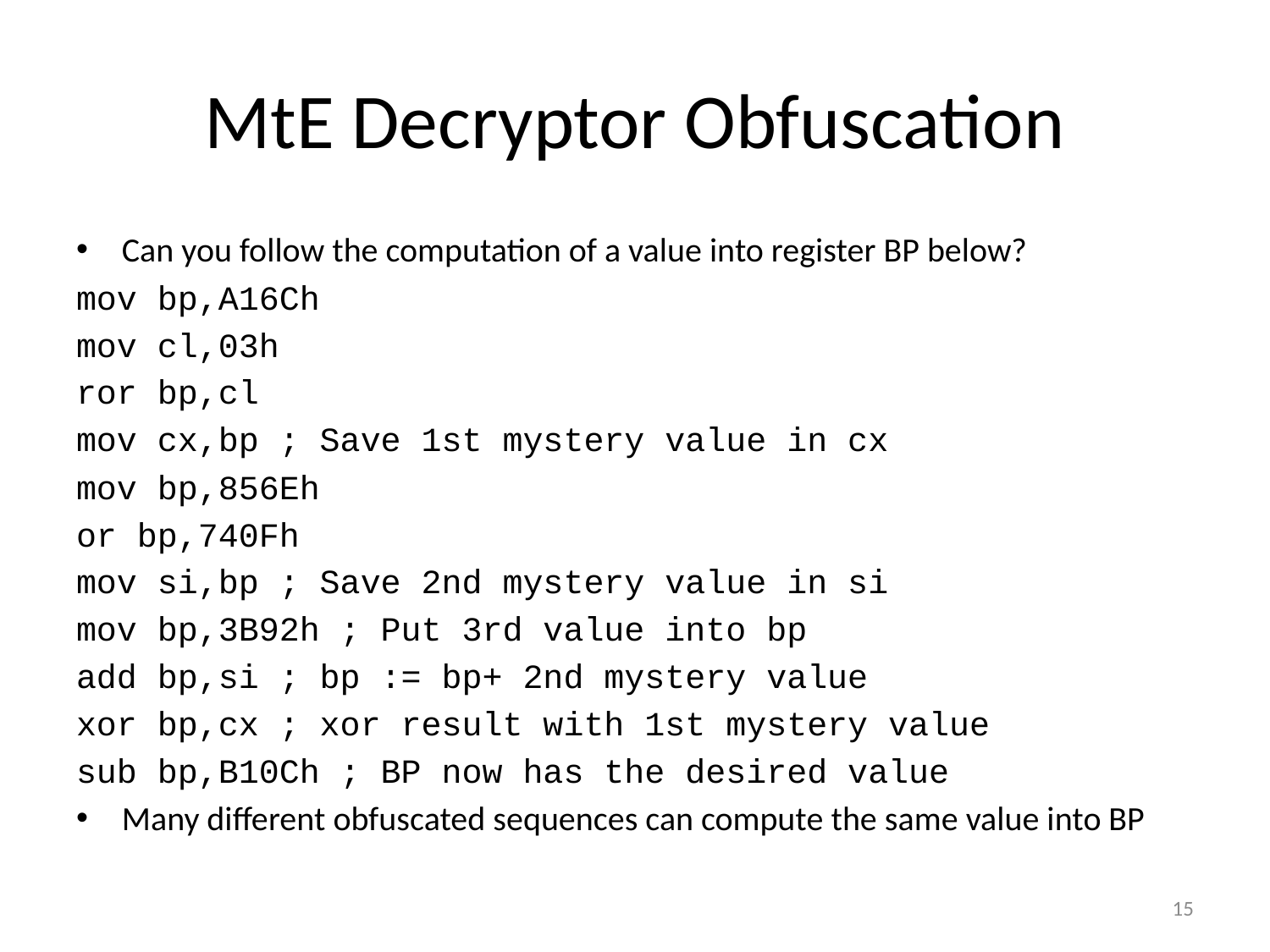

# MtE Decryptor Obfuscation
Can you follow the computation of a value into register BP below?
mov bp,A16Ch
mov cl,03h
ror bp,cl
mov cx,bp ; Save 1st mystery value in cx
mov bp,856Eh
or bp,740Fh
mov si,bp ; Save 2nd mystery value in si
mov bp,3B92h ; Put 3rd value into bp
add bp,si ; bp := bp+ 2nd mystery value
xor bp,cx ; xor result with 1st mystery value
sub bp,B10Ch ; BP now has the desired value
Many different obfuscated sequences can compute the same value into BP
15